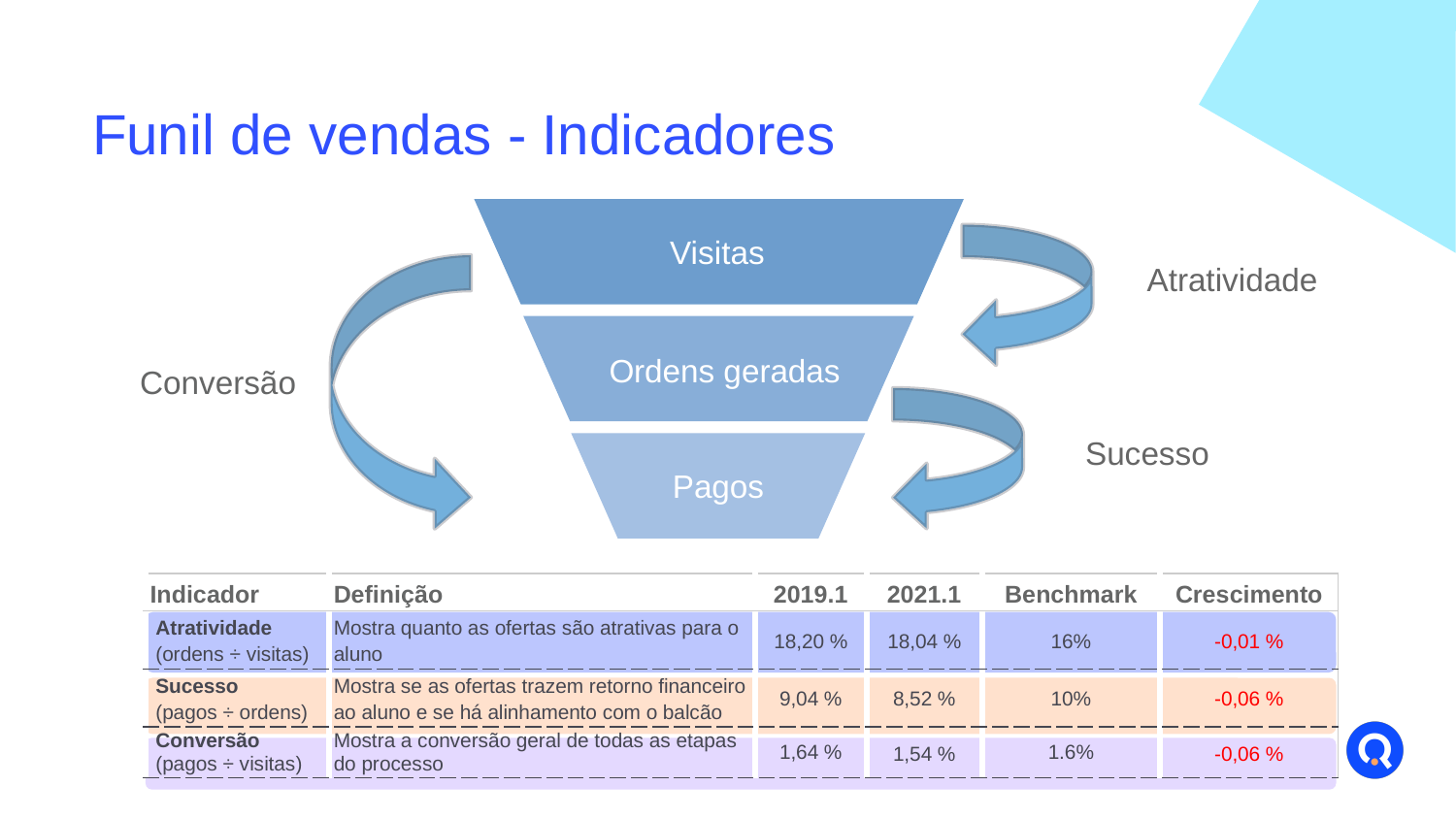

# Funil de vendas - Indicadores

Visitas

Atratividade

Conversão
Ordens geradas

Sucesso

Pagos
| Indicador | Definição | 2019.1 | 2021.1 | Benchmark | Crescimento |
| --- | --- | --- | --- | --- | --- |
| Atratividade (ordens ÷ visitas) | Mostra quanto as ofertas são atrativas para o aluno | 18,20 % | 18,04 % | 16% | -0,01 % |
| Sucesso (pagos ÷ ordens) | Mostra se as ofertas trazem retorno financeiro ao aluno e se há alinhamento com o balcão | 9,04 % | 8,52 % | 10% | -0,06 % |
| Conversão (pagos ÷ visitas) | Mostra a conversão geral de todas as etapas do processo | 1,64 % | 1,54 % | 1.6% | -0,06 % |